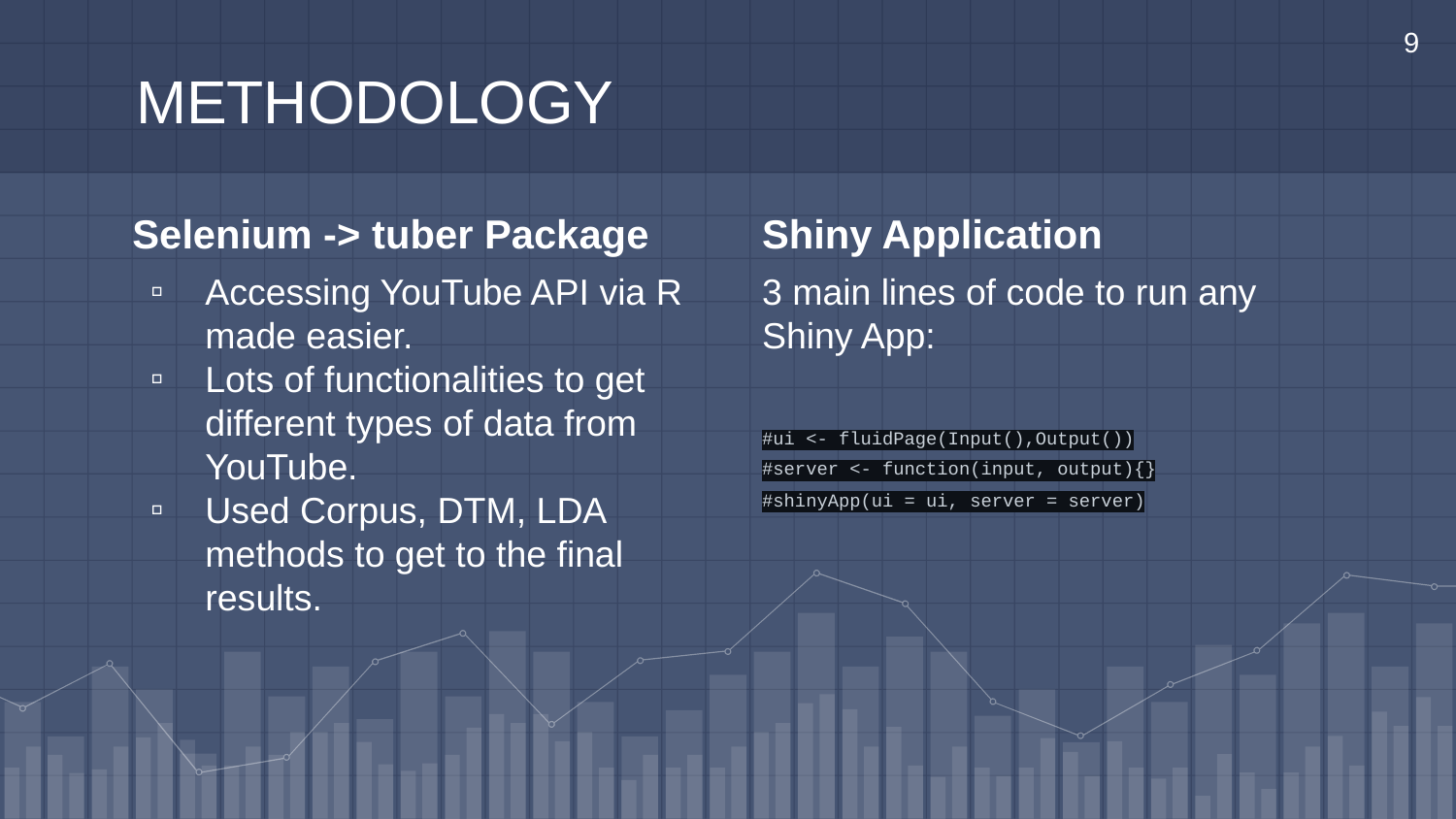

9
# METHODOLOGY
Selenium -> tuber Package
Accessing YouTube API via R made easier.
Lots of functionalities to get different types of data from YouTube.
Used Corpus, DTM, LDA methods to get to the final results.

Shiny Application
3 main lines of code to run any Shiny App:

#ui <- fluidPage(Input(),Output())
#server <- function(input, output){}
#shinyApp(ui = ui, server = server)